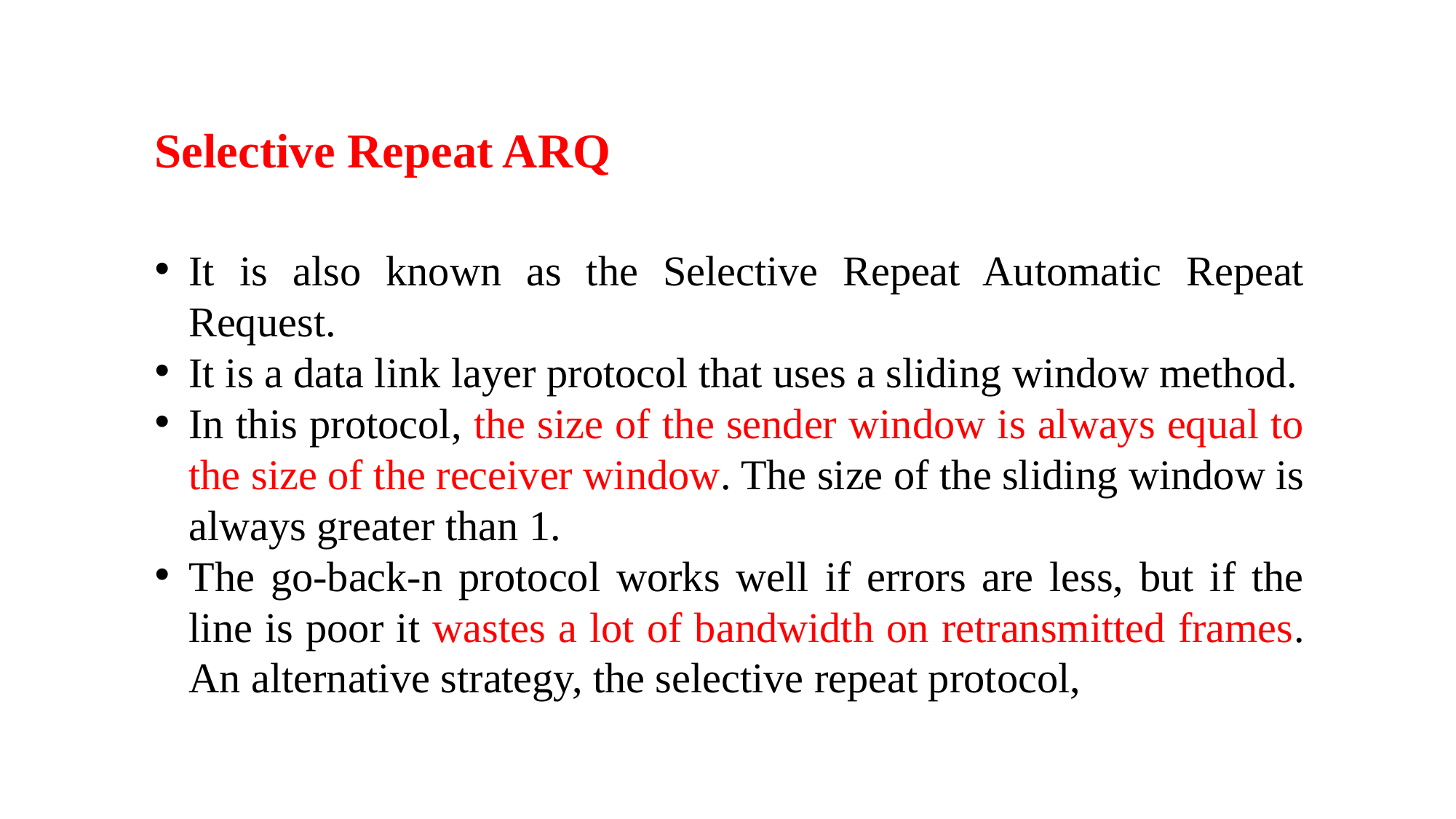

Selective Repeat ARQ

It is also known as the Selective Repeat Automatic Repeat Request.
It is a data link layer protocol that uses a sliding window method.
In this protocol, the size of the sender window is always equal to the size of the receiver window. The size of the sliding window is always greater than 1.
The go-back-n protocol works well if errors are less, but if the line is poor it wastes a lot of bandwidth on retransmitted frames. An alternative strategy, the selective repeat protocol,